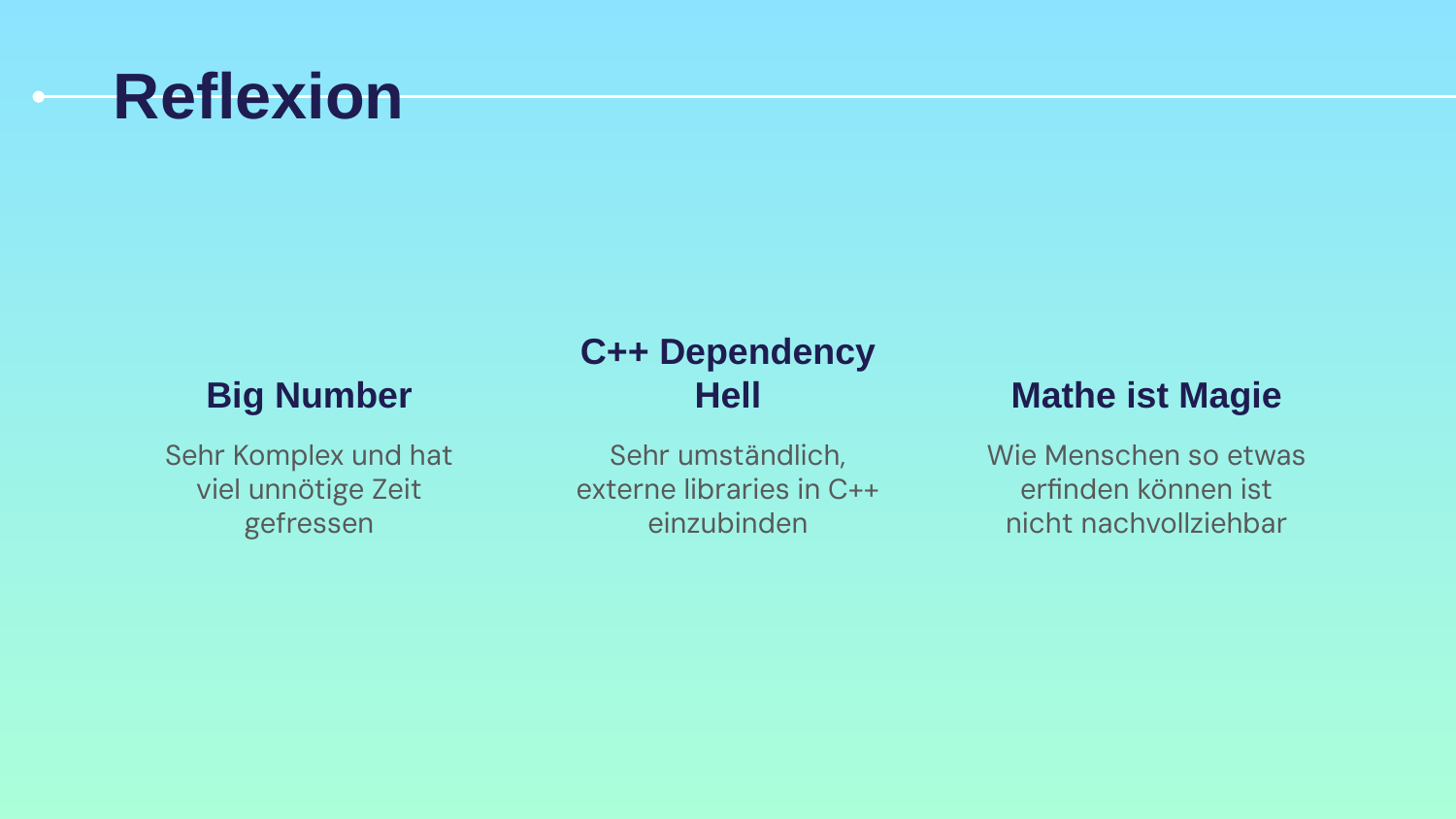

# Reflexion
Big Number
C++ Dependency Hell
Mathe ist Magie
Sehr Komplex und hat viel unnötige Zeit gefressen
Sehr umständlich, externe libraries in C++ einzubinden
Wie Menschen so etwas erfinden können ist nicht nachvollziehbar